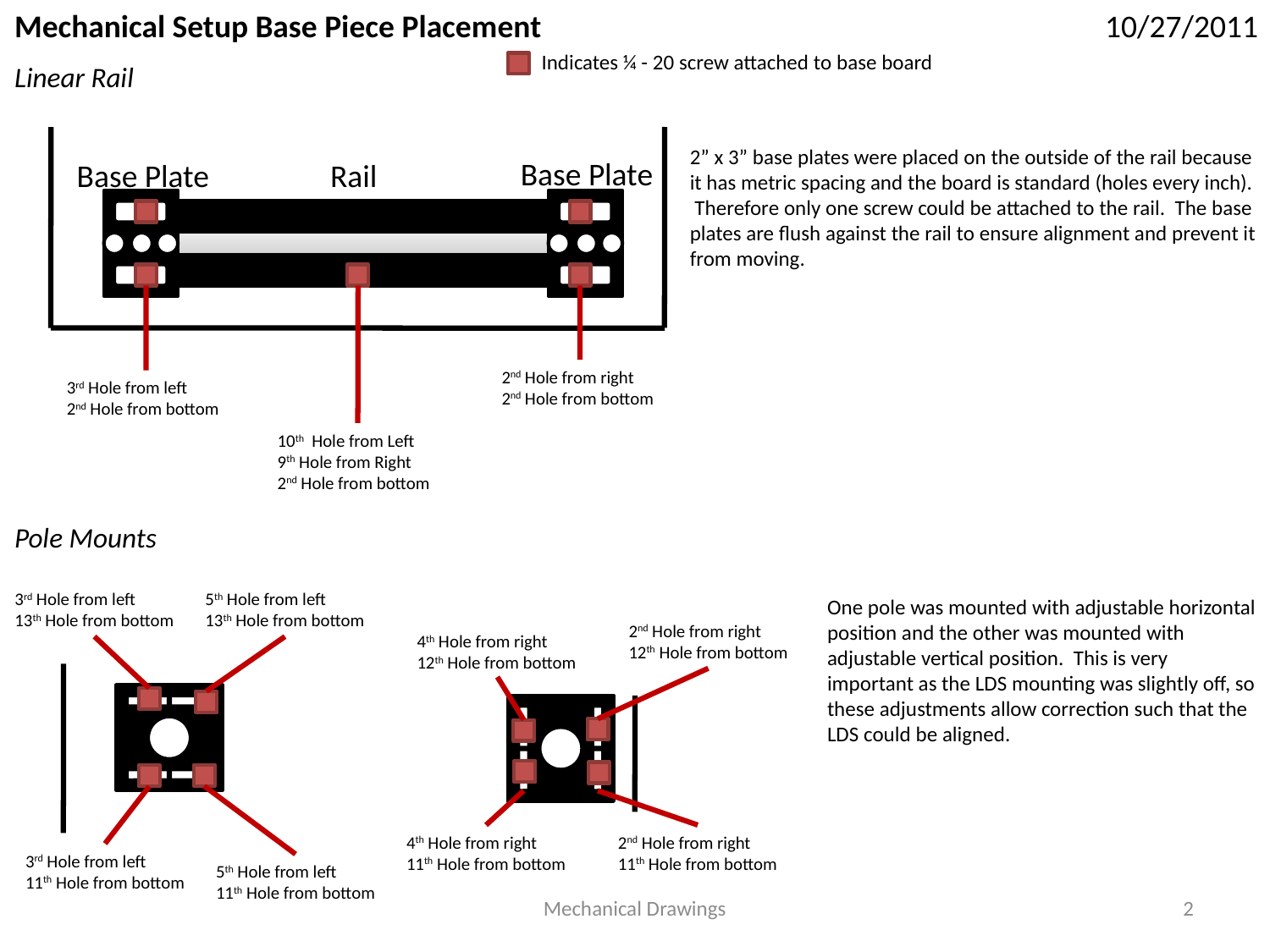

Mechanical Setup Base Piece Placement
10/27/2011
Indicates ¼ - 20 screw attached to base board
Linear Rail

Base Plate
Base Plate
Rail

2nd Hole from right
2nd Hole from bottom
3rd Hole from left
2nd Hole from bottom
10th  Hole from Left
9th Hole from Right
2nd Hole from bottom
2” x 3” base plates were placed on the outside of the rail because it has metric spacing and the board is standard (holes every inch).  Therefore only one screw could be attached to the rail.  The base plates are flush against the rail to ensure alignment and prevent it from moving.
Pole Mounts
3rd Hole from left
13th Hole from bottom
5th Hole from left
13th Hole from bottom
2nd Hole from right
12th Hole from bottom
4th Hole from right
12th Hole from bottom

4th Hole from right
11th Hole from bottom
2nd Hole from right
11th Hole from bottom
3rd Hole from left
11th Hole from bottom
5th Hole from left
11th Hole from bottom
One pole was mounted with adjustable horizontal position and the other was mounted with adjustable vertical position.  This is very important as the LDS mounting was slightly off, so these adjustments allow correction such that the LDS could be aligned.
Mechanical Drawings
2